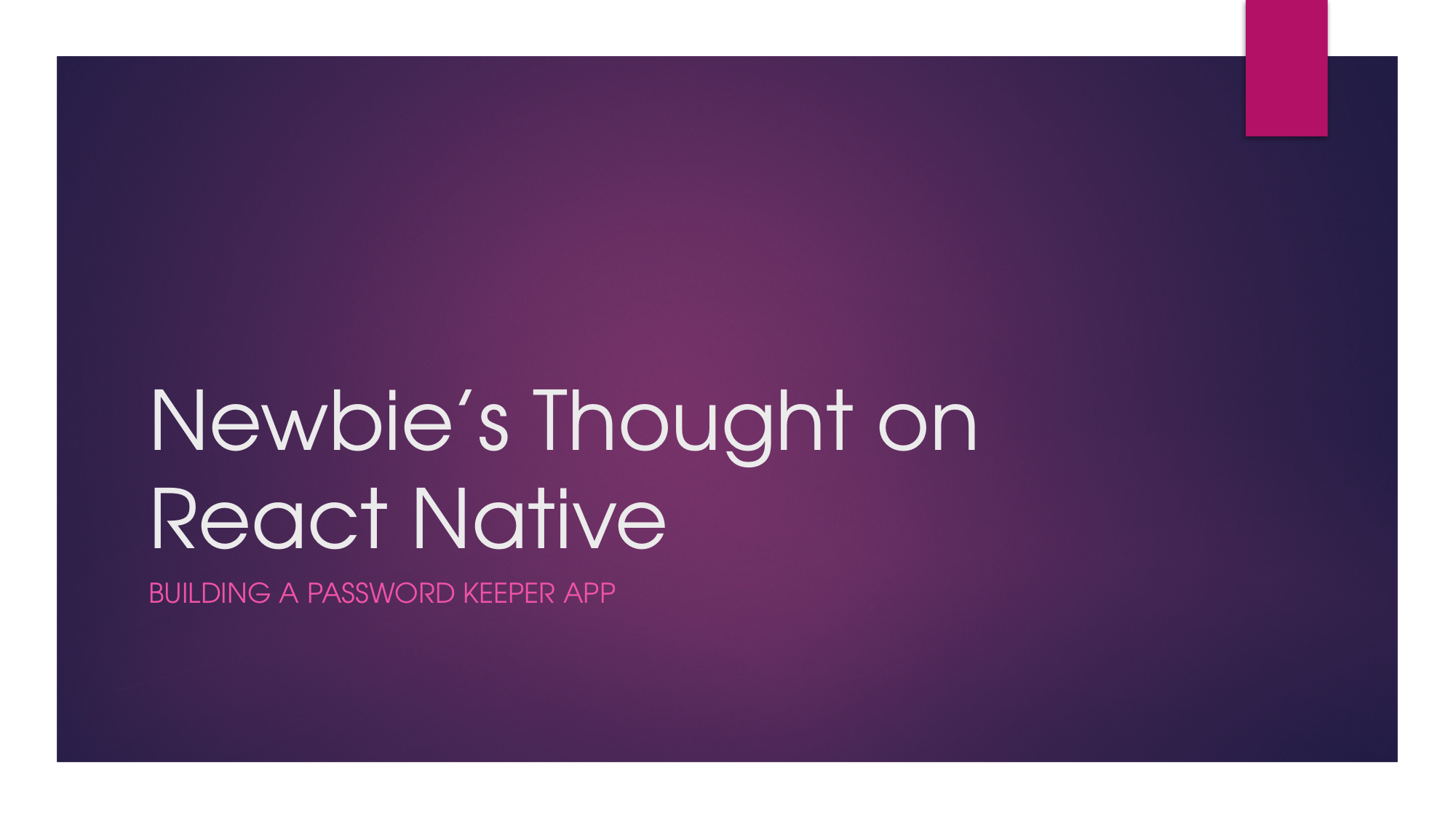

# Newbie’s Thought on React Native
Building a password keeper app